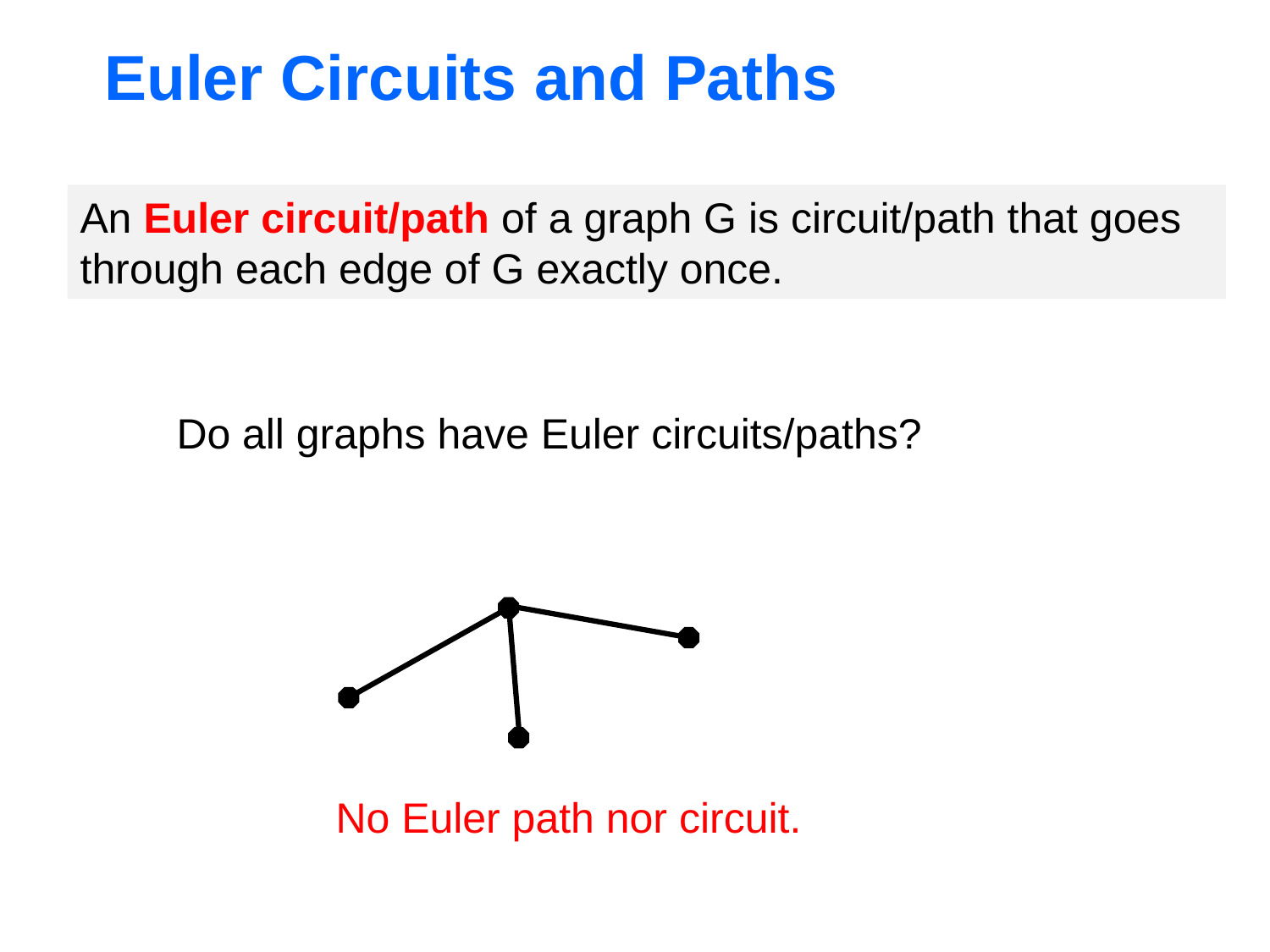

# Euler Circuits and Paths
An Euler circuit/path of a graph G is circuit/path that goes through each edge of G exactly once.
Do all graphs have Euler circuits/paths?

No Euler path nor circuit.